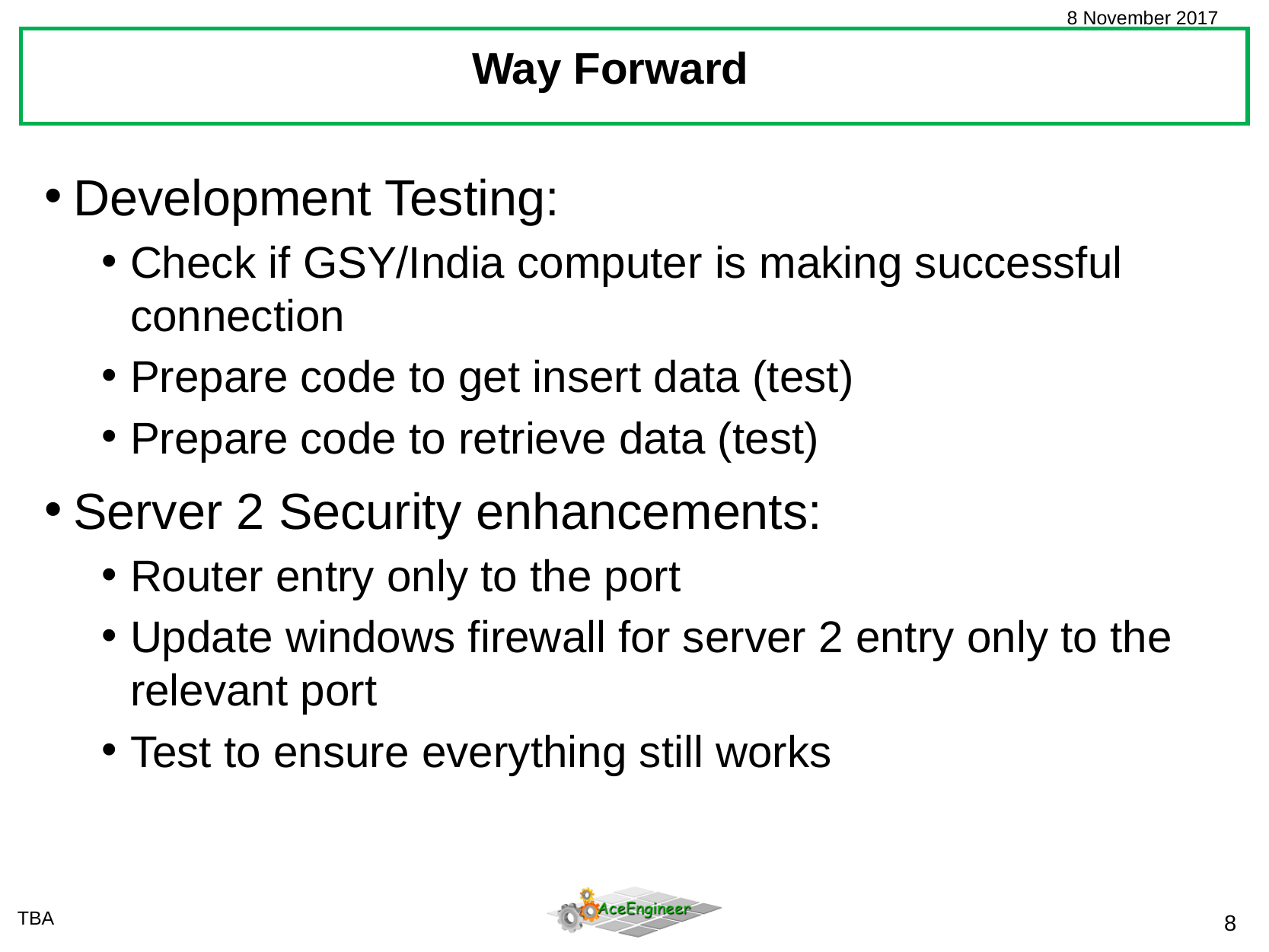

Way Forward
Development Testing:
Check if GSY/India computer is making successful connection
Prepare code to get insert data (test)
Prepare code to retrieve data (test)
Server 2 Security enhancements:
Router entry only to the port
Update windows firewall for server 2 entry only to the relevant port
Test to ensure everything still works